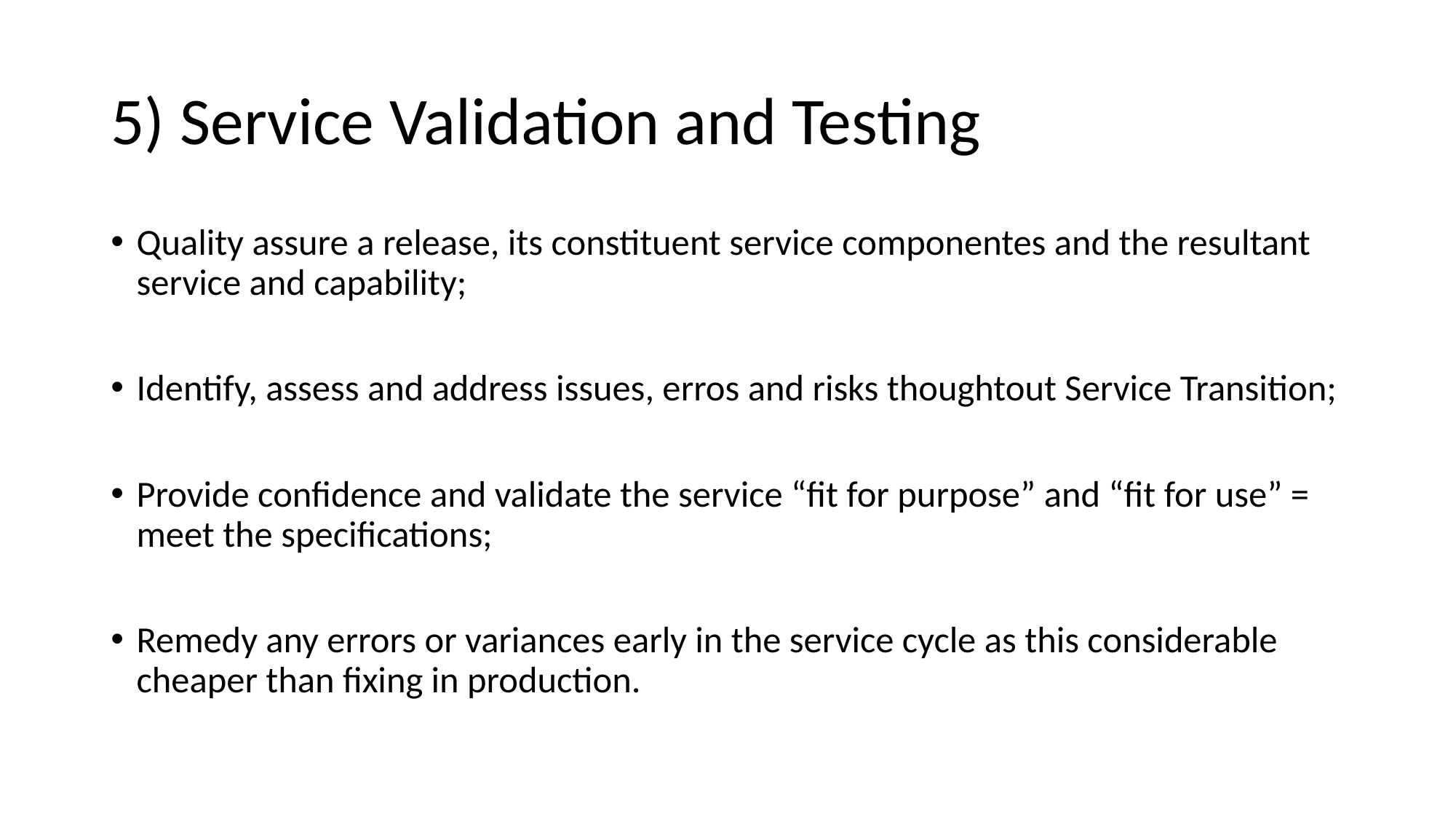

# 5) Service Validation and Testing
Quality assure a release, its constituent service componentes and the resultant service and capability;

Identify, assess and address issues, erros and risks thoughtout Service Transition;

Provide confidence and validate the service “fit for purpose” and “fit for use” = meet the specifications;

Remedy any errors or variances early in the service cycle as this considerable cheaper than fixing in production.